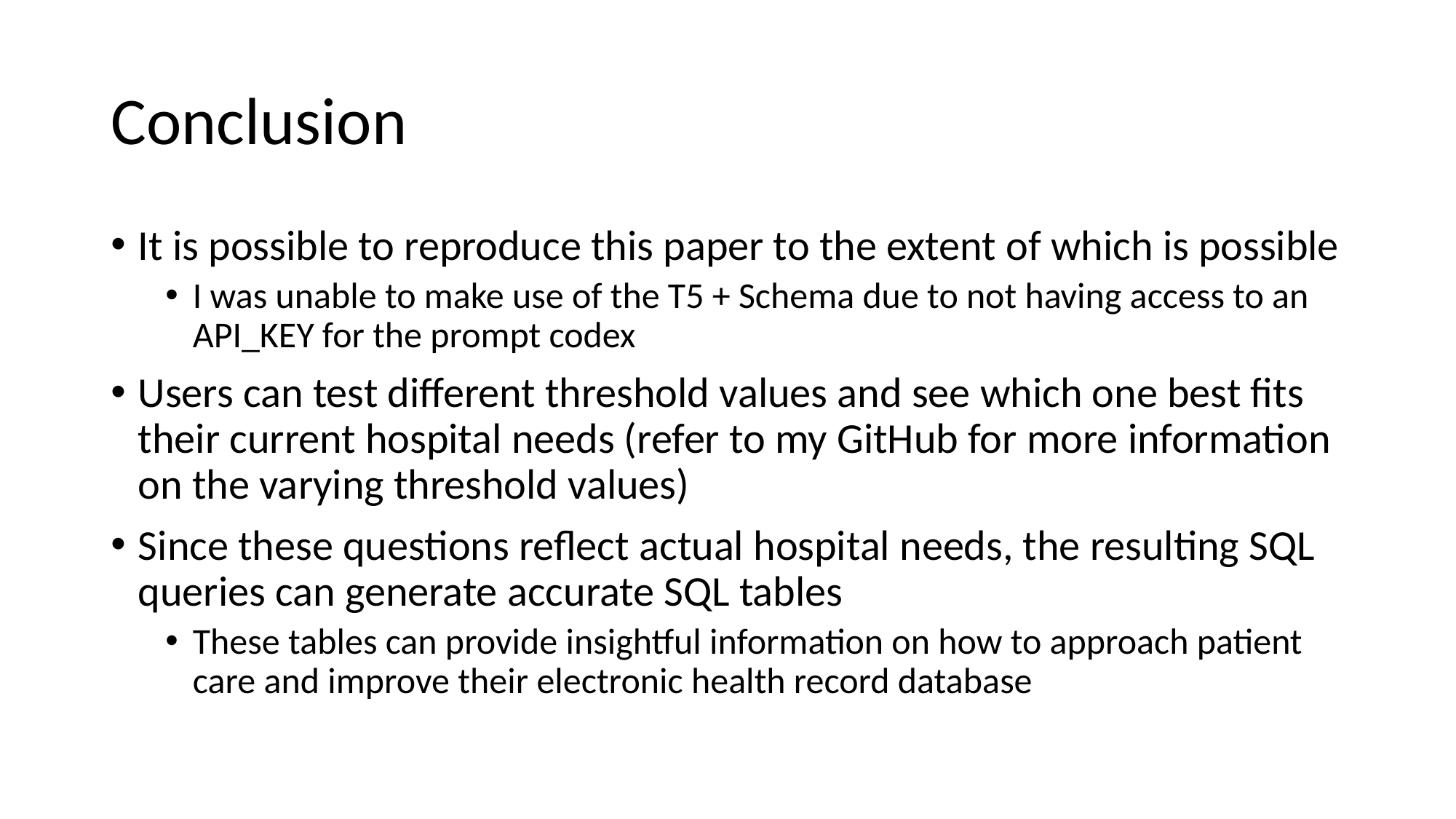

# Conclusion
It is possible to reproduce this paper to the extent of which is possible
I was unable to make use of the T5 + Schema due to not having access to an API_KEY for the prompt codex
Users can test different threshold values and see which one best fits their current hospital needs (refer to my GitHub for more information on the varying threshold values)
Since these questions reflect actual hospital needs, the resulting SQL queries can generate accurate SQL tables
These tables can provide insightful information on how to approach patient care and improve their electronic health record database